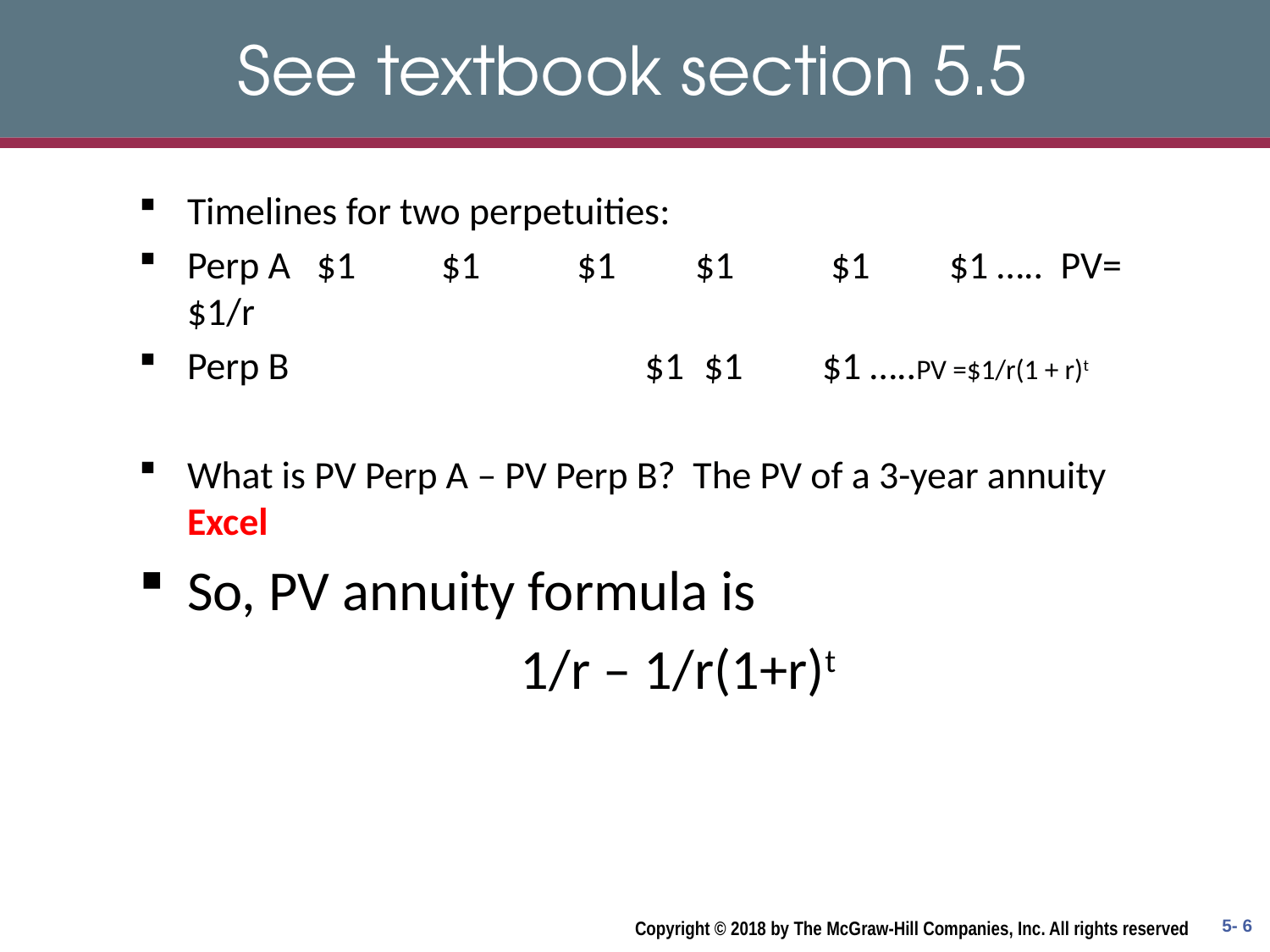

# See textbook section 5.5
Timelines for two perpetuities:
Perp A   $1	$1	 $1	$1 	 $1	$1 …..  PV=   $1/r
Perp B                                         $1	 $1	$1 …..PV =$1/r(1 + r)t

What is PV Perp A – PV Perp B?  The PV of a 3-year annuity Excel
So, PV annuity formula is
			1/r – 1/r(1+r)t